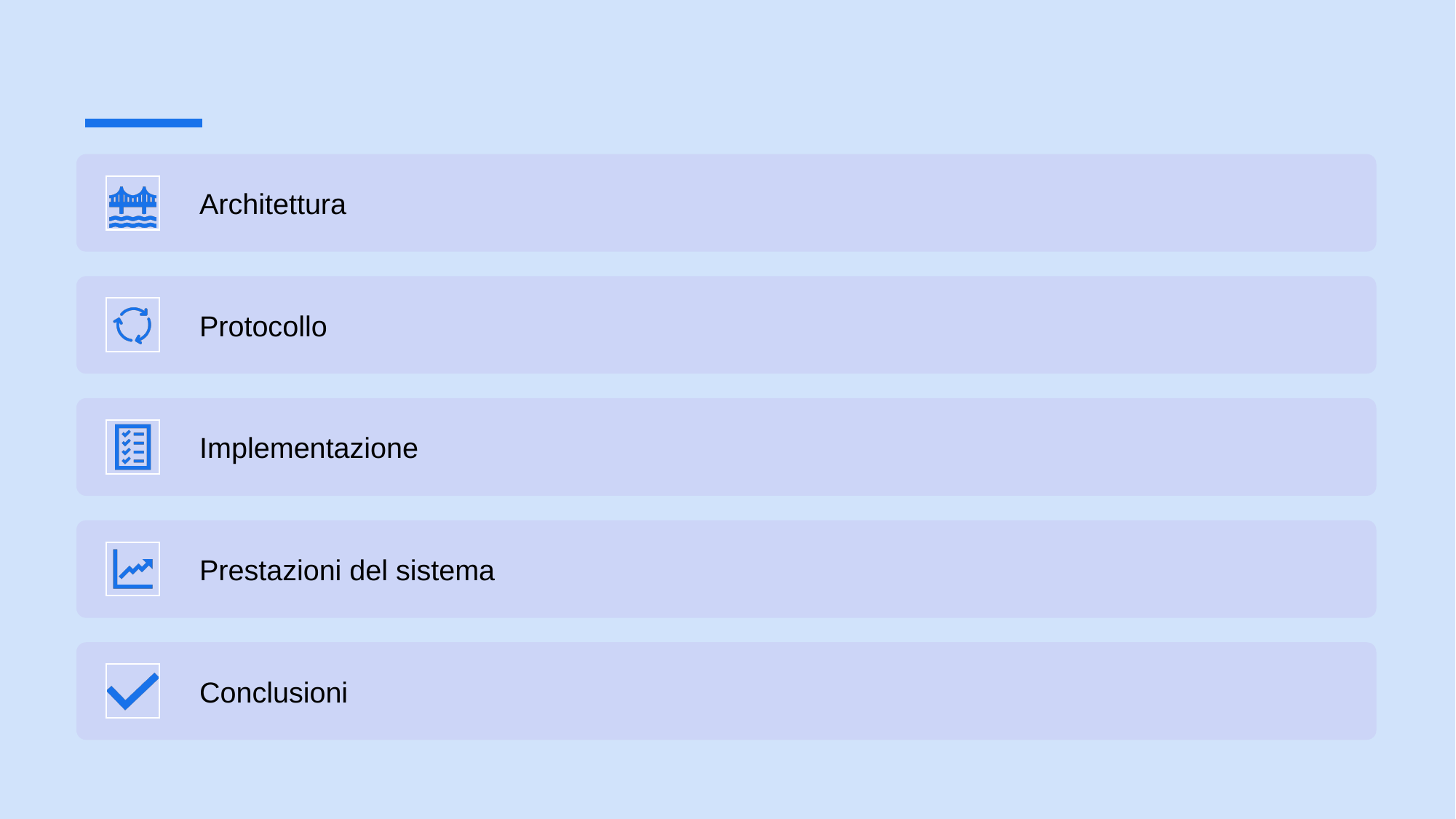

Architettura
Protocollo
Implementazione
Prestazioni del sistema
Conclusioni